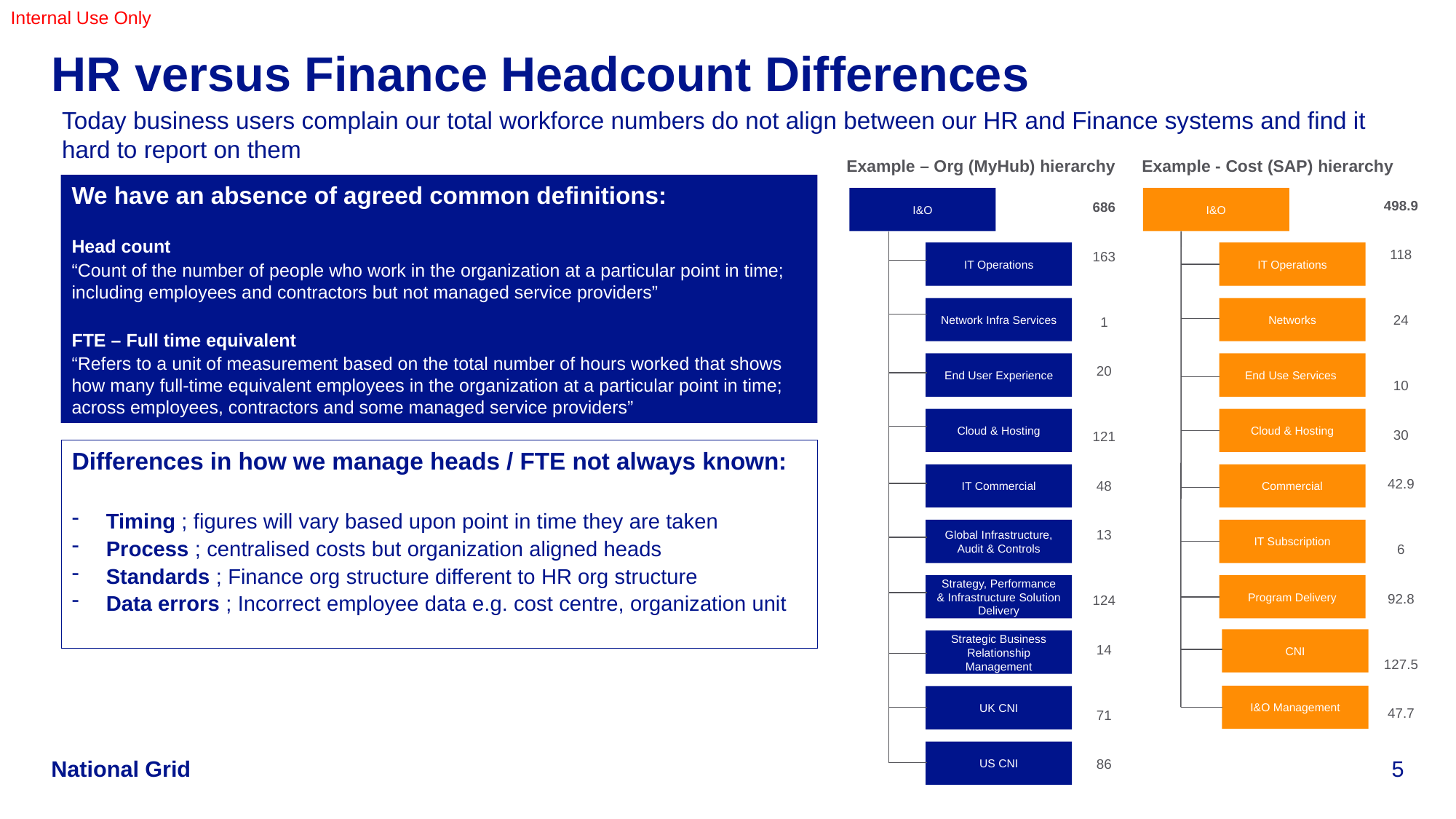

Internal Use Only
# HR versus Finance Headcount Differences
Today business users complain our total workforce numbers do not align between our HR and Finance systems and find it hard to report on them

Example – Org (MyHub) hierarchy
Example - Cost (SAP) hierarchy
I&O
IT Operations
Network Infra Services
End User Experience
Cloud & Hosting
IT Commercial
Global Infrastructure, Audit & Controls
Strategy, Performance & Infrastructure Solution Delivery
Strategic Business Relationship Management
UK CNI
US CNI
I&O
IT Operations
Networks
End Use Services
Cloud & Hosting
Commercial
IT Subscription
Program Delivery
CNI
We have an absence of agreed common definitions:

Head count
“Count of the number of people who work in the organization at a particular point in time; including employees and contractors but not managed service providers”

FTE – Full time equivalent
“Refers to a unit of measurement based on the total number of hours worked that shows how many full-time equivalent employees in the organization at a particular point in time; across employees, contractors and some managed service providers”
498.9

118

24

10

30

42.9

6

92.8

127.5

47.7

686

163

1

20

121

48

13

124

14

71

86

Differences in how we manage heads / FTE not always known:

Timing ; figures will vary based upon point in time they are taken
Process ; centralised costs but organization aligned heads
Standards ; Finance org structure different to HR org structure
Data errors ; Incorrect employee data e.g. cost centre, organization unit

I&O Management